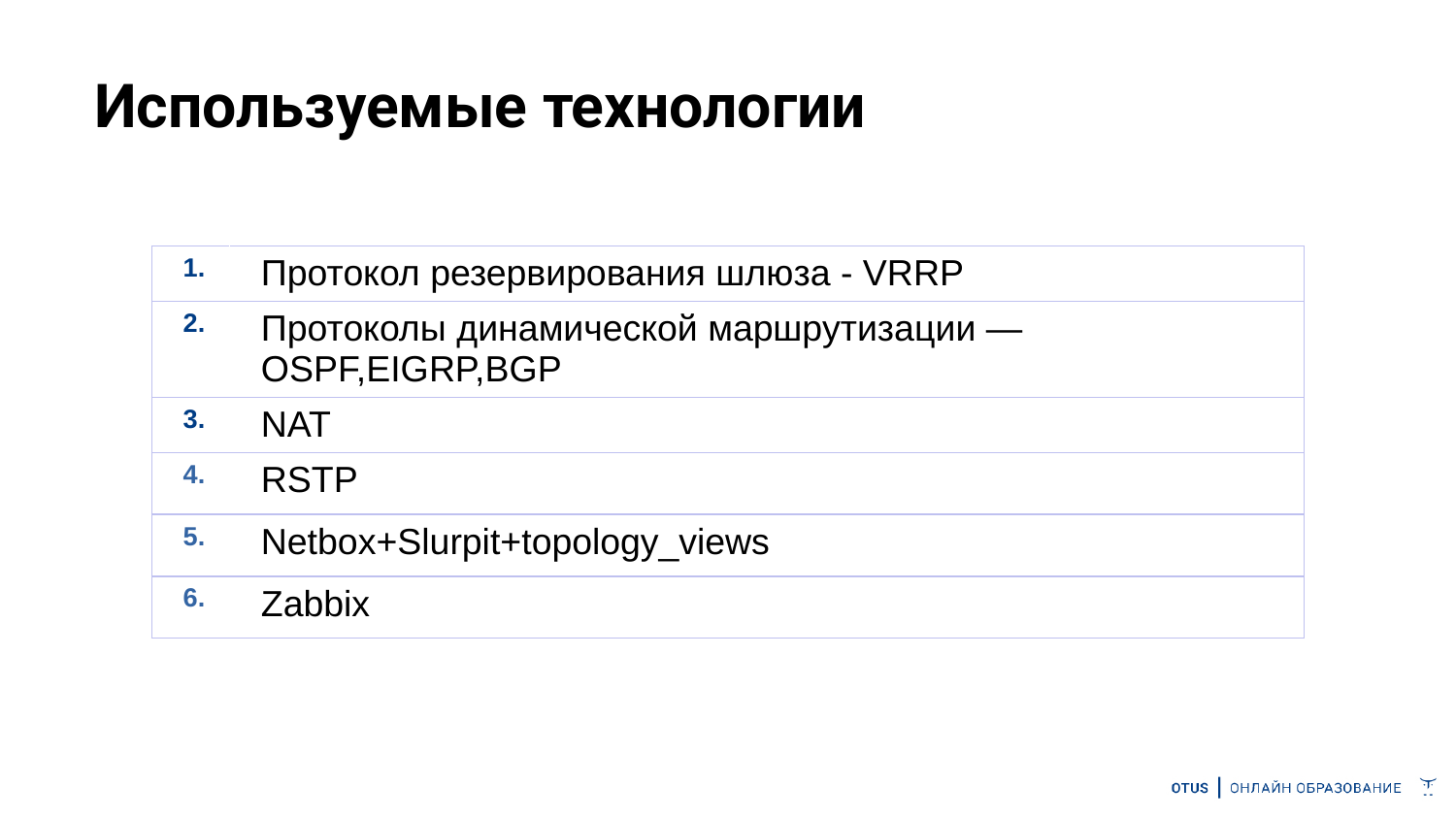

# Используемые технологии

| 1. | Протокол резервирования шлюза - VRRP |
| --- | --- |
| 2. | Протоколы динамической маршрутизации — OSPF,EIGRP,BGP |
| 3. | NAT |
| 4. | RSTP |
| 5. | Netbox+Slurpit+topology\_views |
| 6. | Zabbix |